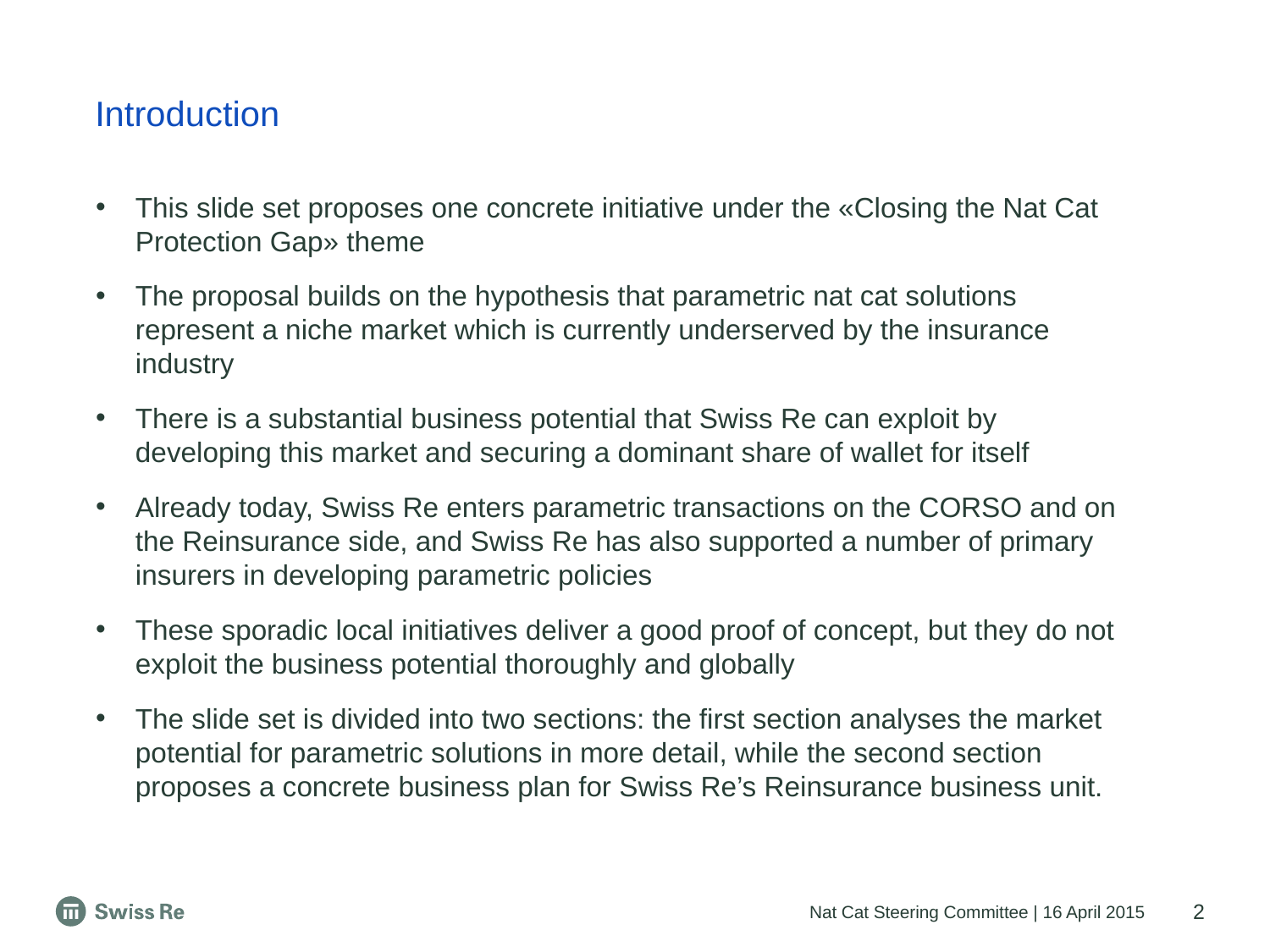

# Introduction
This slide set proposes one concrete initiative under the «Closing the Nat Cat Protection Gap» theme
The proposal builds on the hypothesis that parametric nat cat solutions represent a niche market which is currently underserved by the insurance industry
There is a substantial business potential that Swiss Re can exploit by developing this market and securing a dominant share of wallet for itself
Already today, Swiss Re enters parametric transactions on the CORSO and on the Reinsurance side, and Swiss Re has also supported a number of primary insurers in developing parametric policies
These sporadic local initiatives deliver a good proof of concept, but they do not exploit the business potential thoroughly and globally
The slide set is divided into two sections: the first section analyses the market potential for parametric solutions in more detail, while the second section proposes a concrete business plan for Swiss Re’s Reinsurance business unit.
2